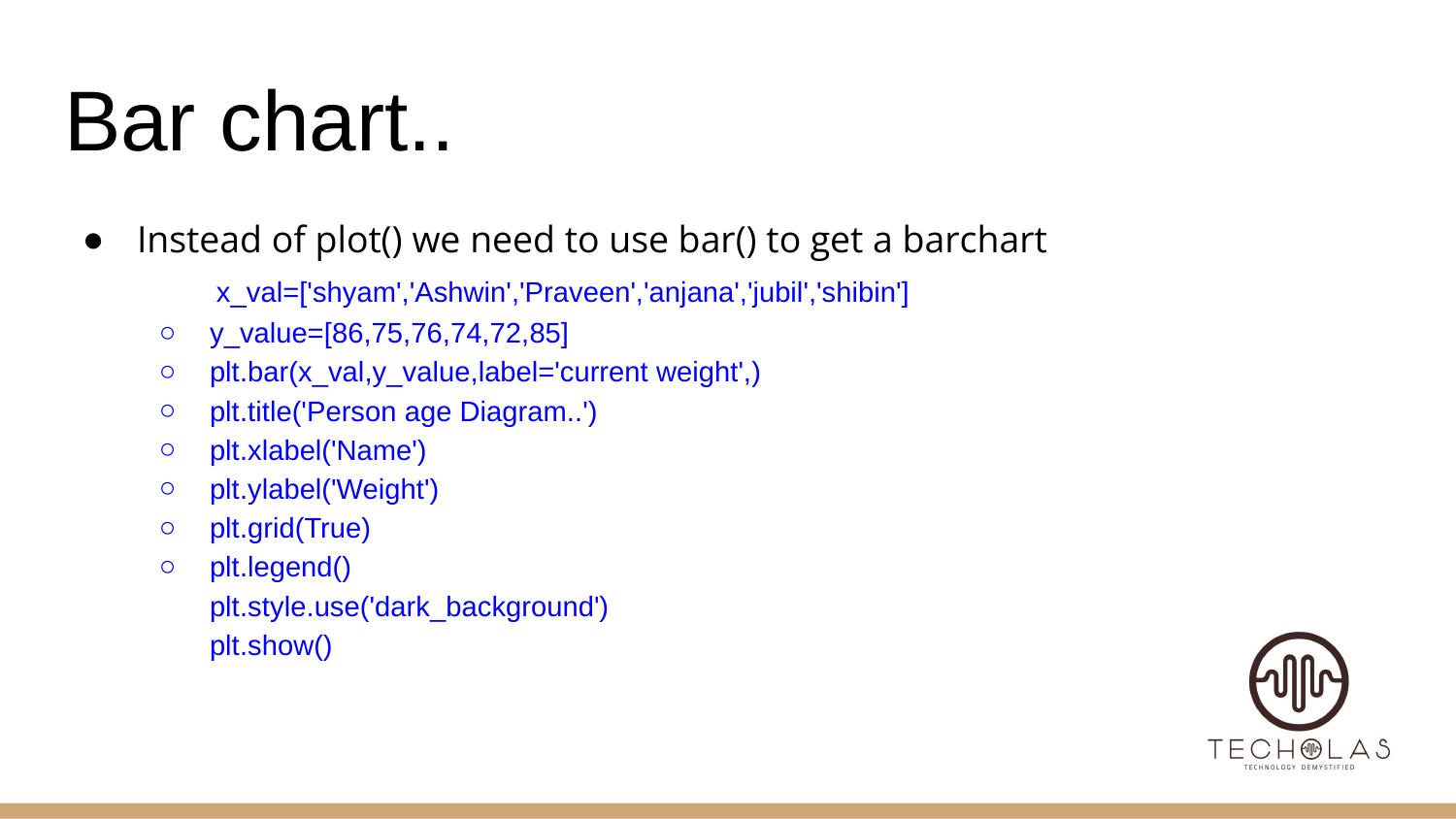

# Bar chart..
Instead of plot() we need to use bar() to get a barchart
         x_val=['shyam','Ashwin','Praveen','anjana','jubil','shibin']
y_value=[86,75,76,74,72,85]
plt.bar(x_val,y_value,label='current weight',)
plt.title('Person age Diagram..')
plt.xlabel('Name')
plt.ylabel('Weight')
plt.grid(True)
plt.legend()
plt.style.use('dark_background')
plt.show()